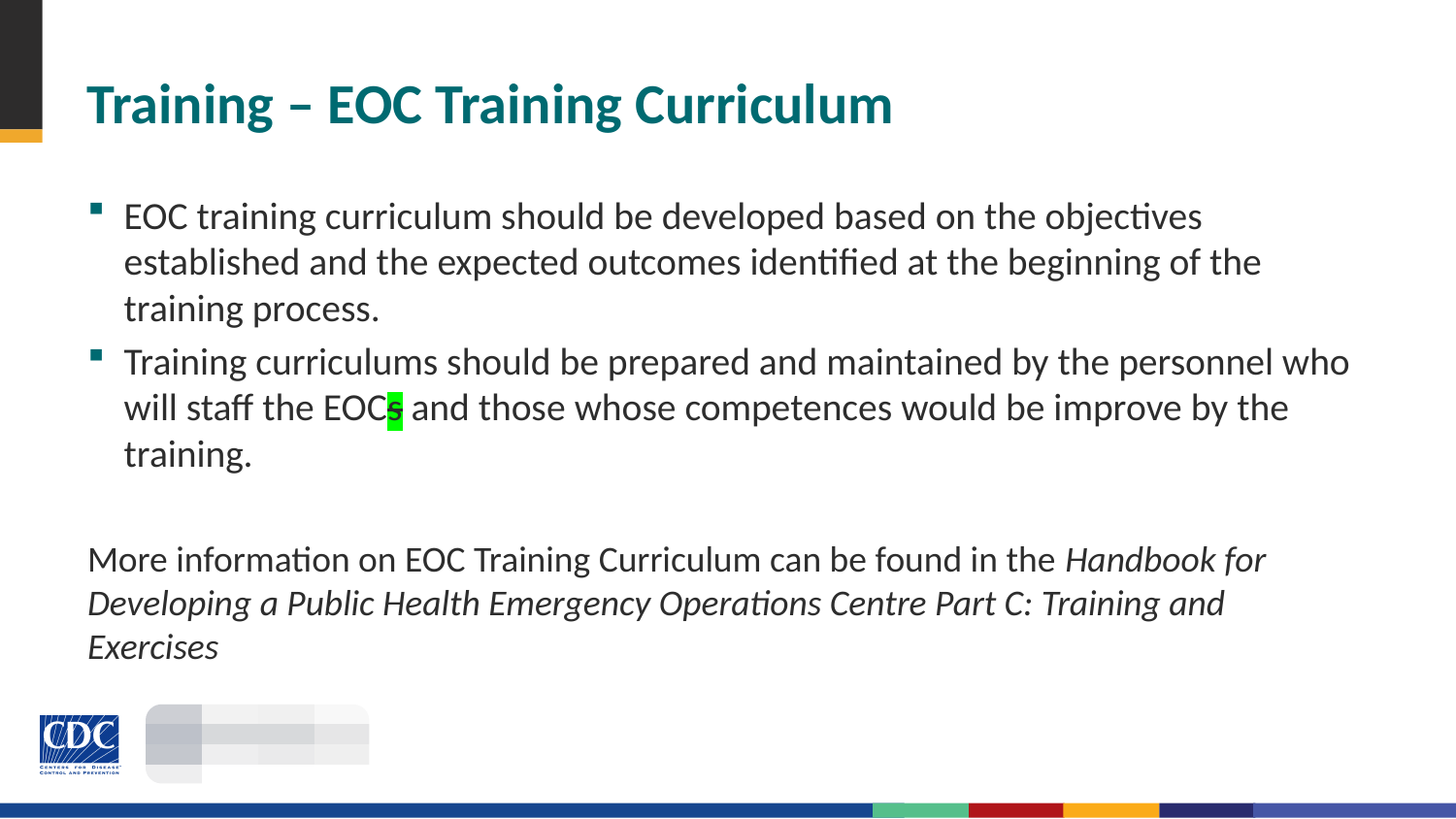

# Training – EOC Training Curriculum
EOC training curriculum should be developed based on the objectives established and the expected outcomes identified at the beginning of the training process.
Training curriculums should be prepared and maintained by the personnel who will staff the EOCs and those whose competences would be improve by the training.

More information on EOC Training Curriculum can be found in the Handbook for Developing a Public Health Emergency Operations Centre Part C: Training and Exercises